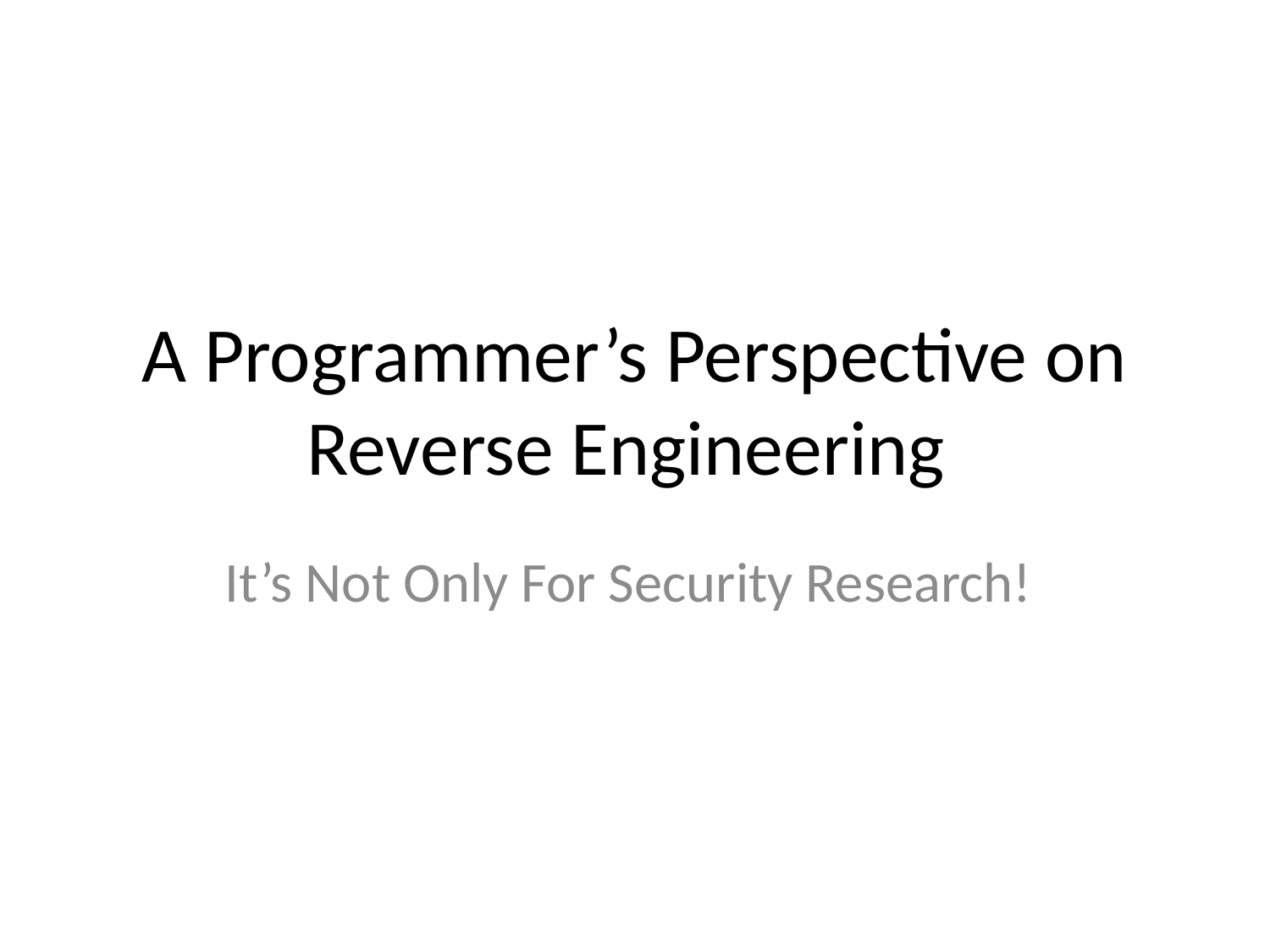

# A Programmer’s Perspective on Reverse Engineering
It’s Not Only For Security Research!